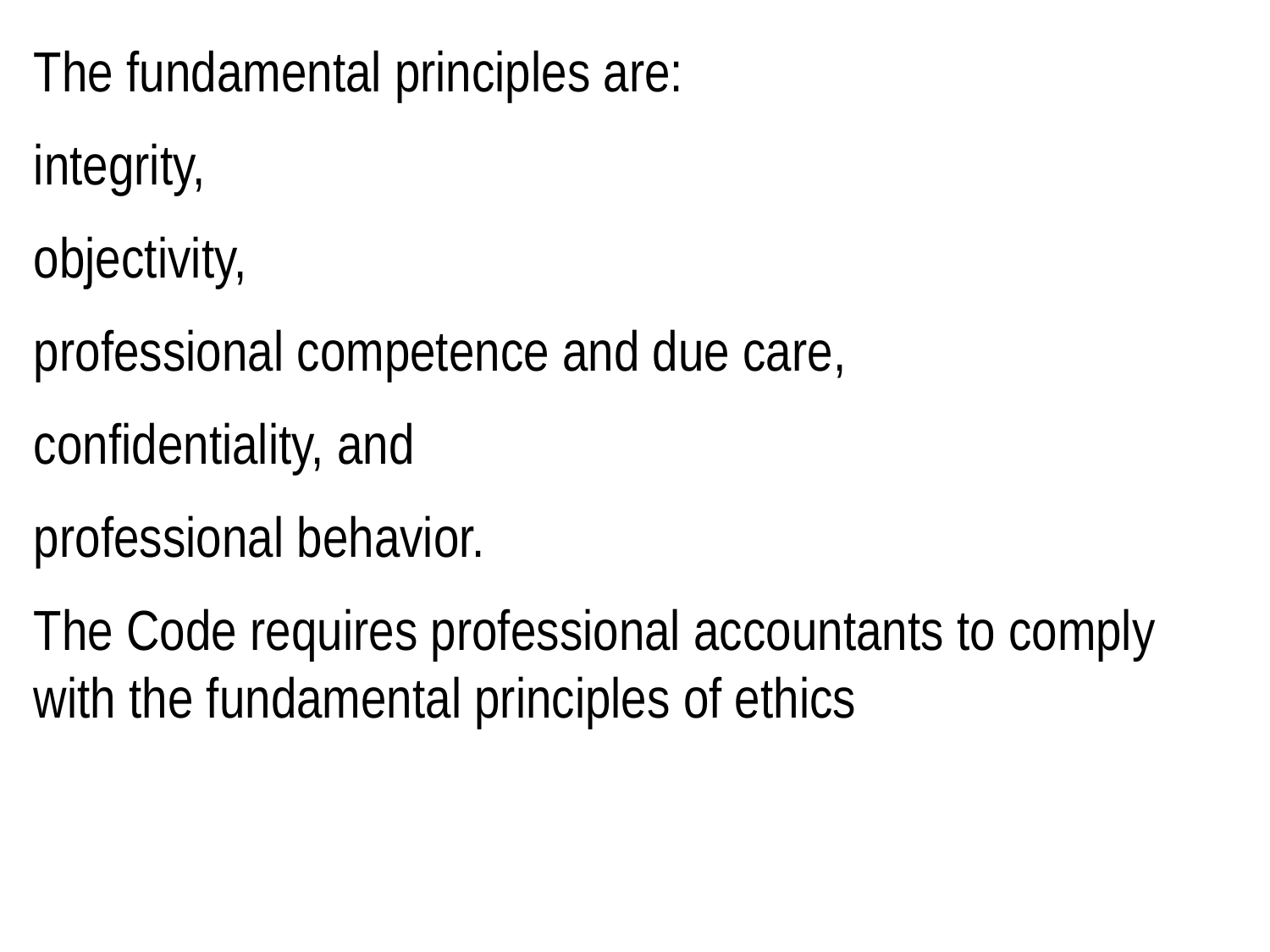

The fundamental principles are:

integrity,

objectivity,

professional competence and due care,

confidentiality, and

professional behavior.

The Code requires professional accountants to comply with the fundamental principles of ethics